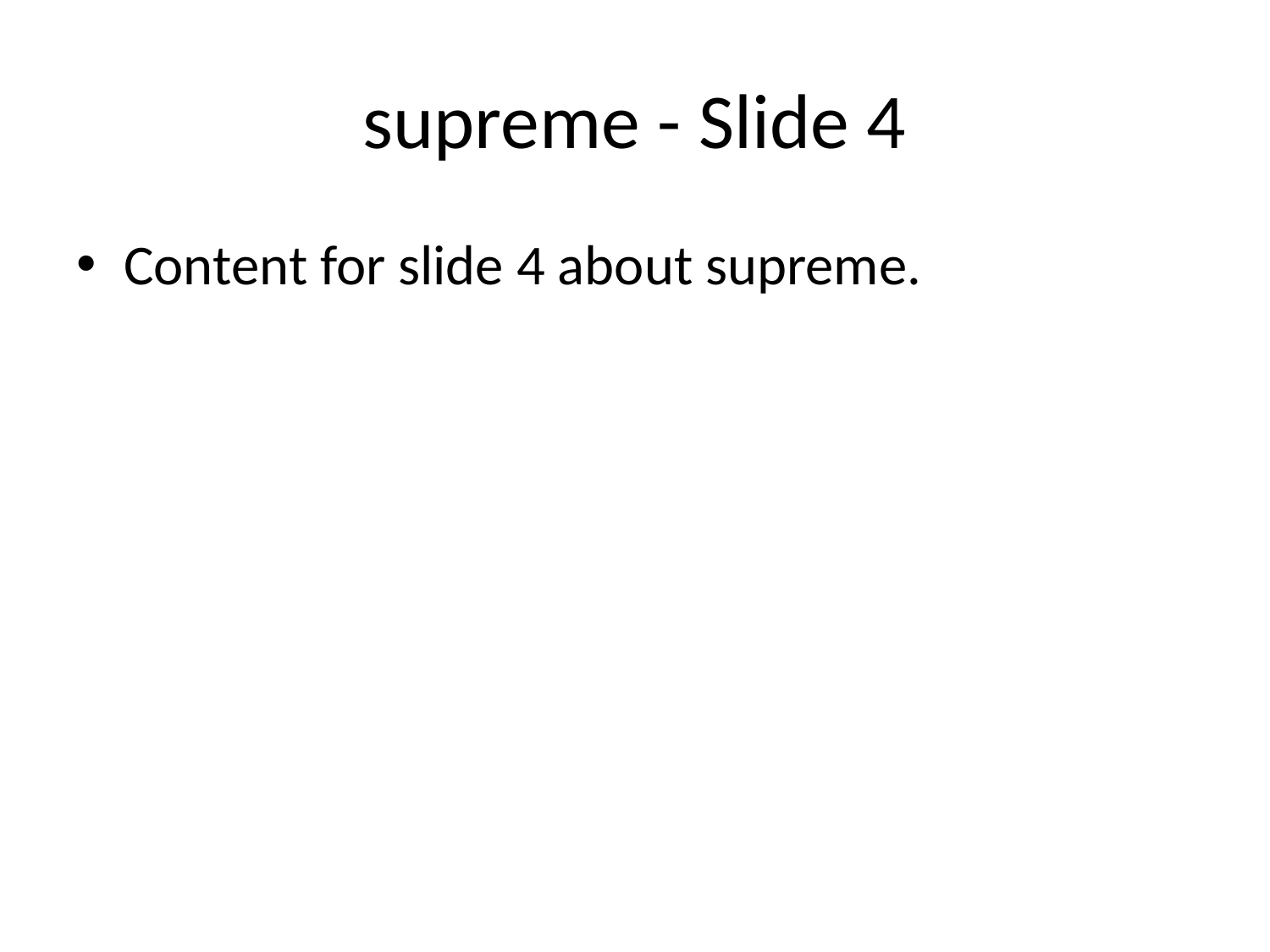

# supreme - Slide 4
Content for slide 4 about supreme.